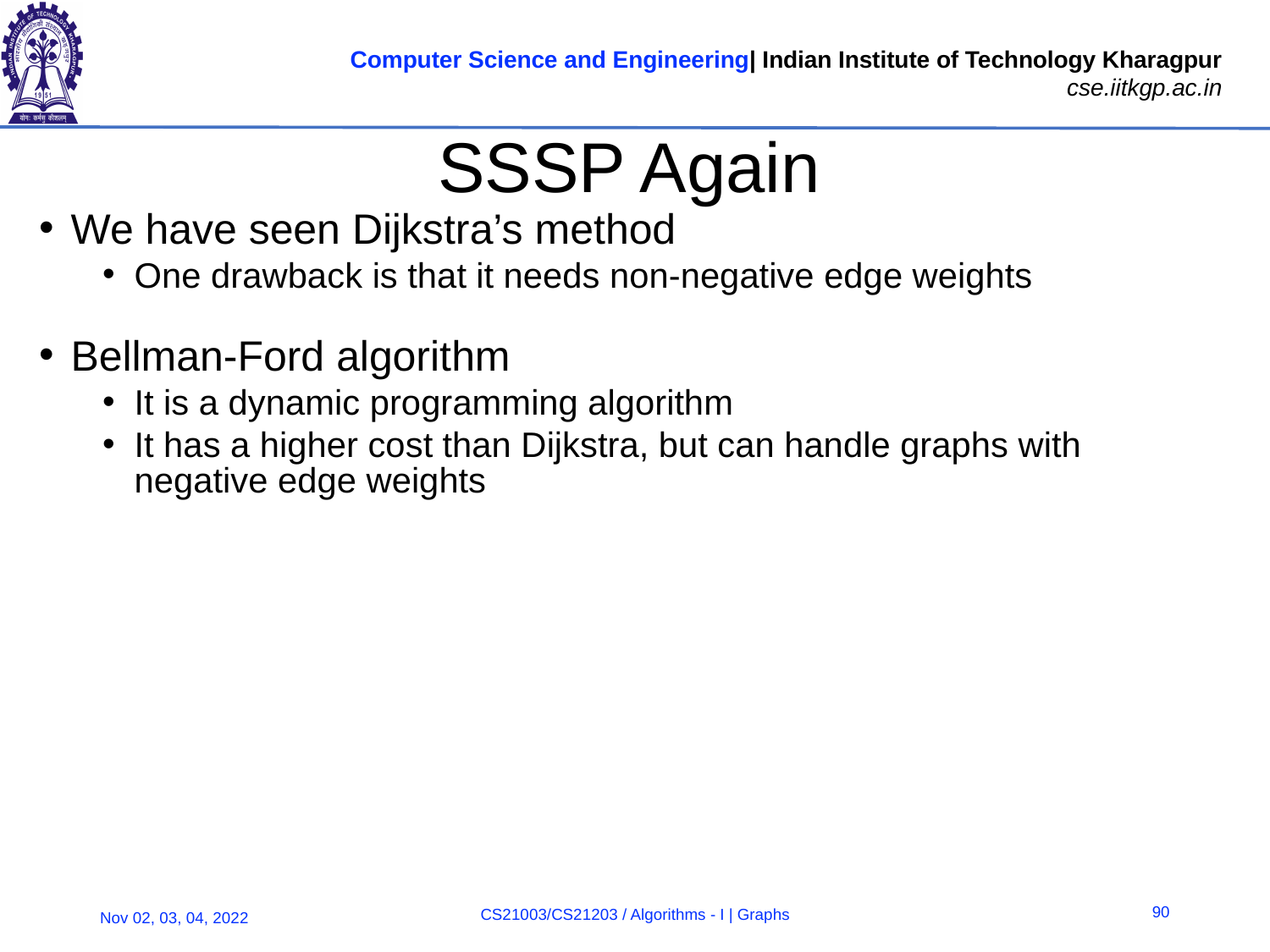

# SSSP Again
We have seen Dijkstra’s method
One drawback is that it needs non-negative edge weights

Bellman-Ford algorithm
It is a dynamic programming algorithm
It has a higher cost than Dijkstra, but can handle graphs with negative edge weights
90
CS21003/CS21203 / Algorithms - I | Graphs
Nov 02, 03, 04, 2022